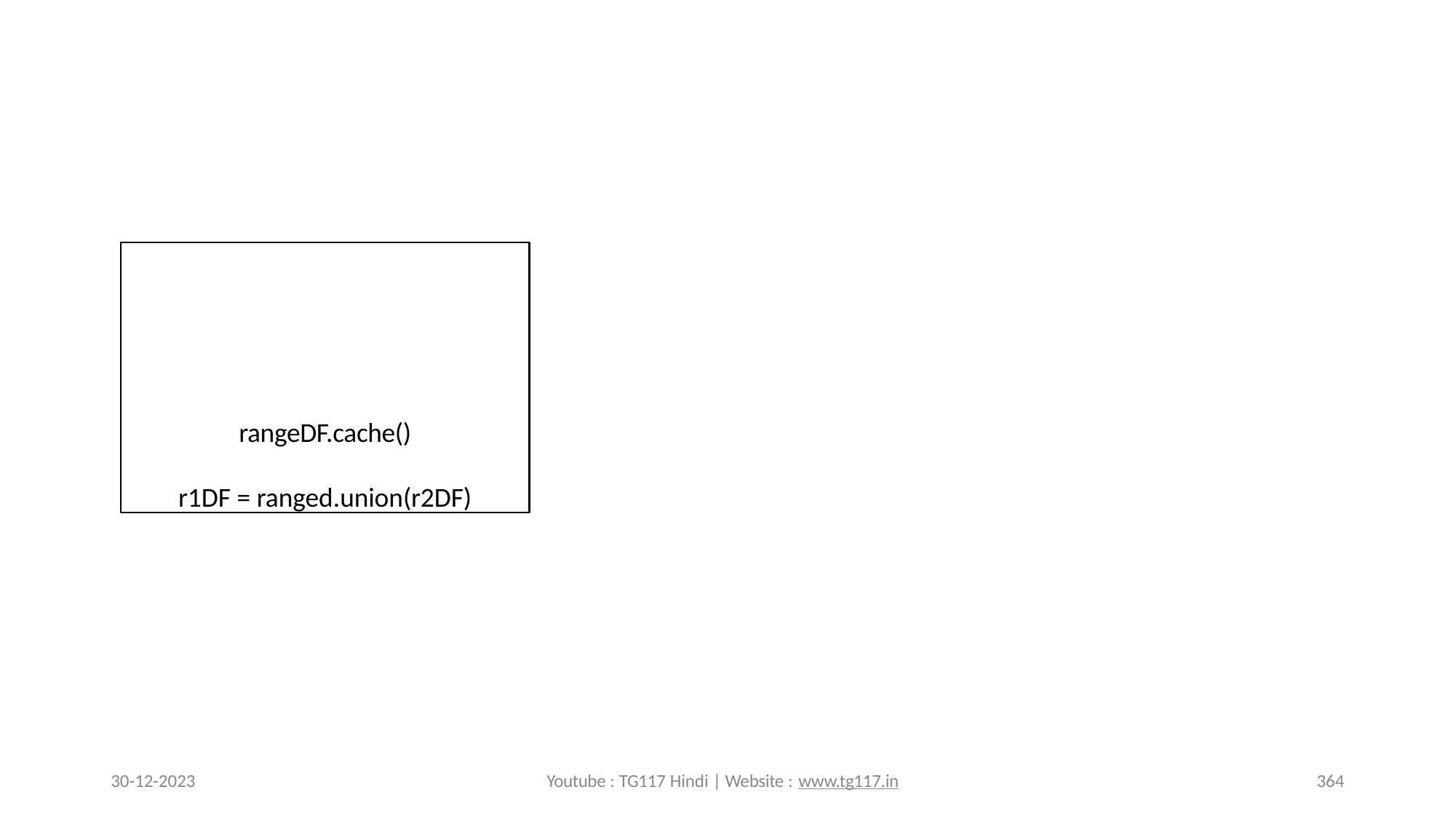

rangeDF.cache()

r1DF = ranged.union(r2DF)
30-12-2023
Youtube : TG117 Hindi | Website : www.tg117.in
364